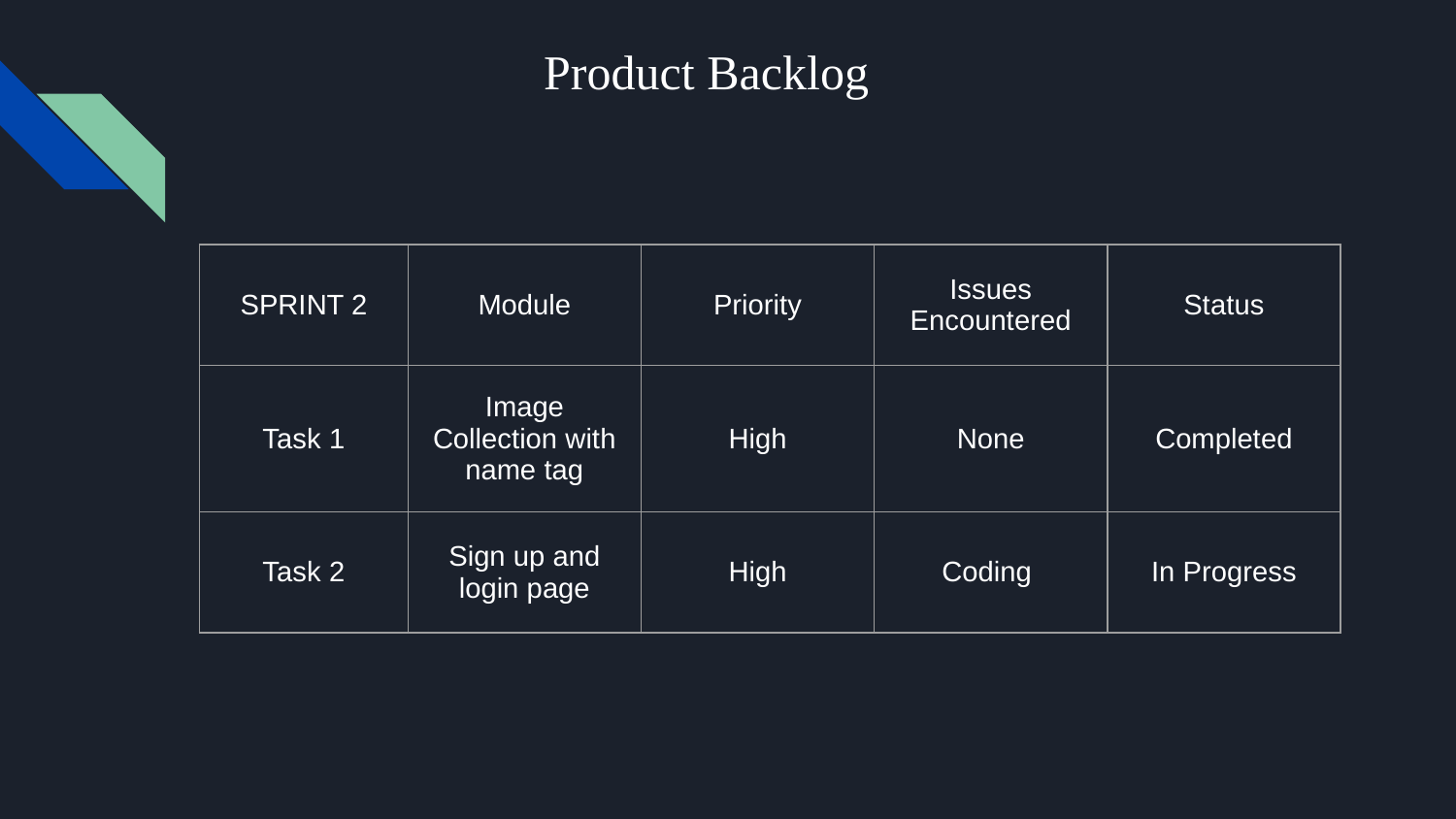

# Product Backlog
| SPRINT 2 | Module | Priority | Issues Encountered | Status |
| --- | --- | --- | --- | --- |
| Task 1 | Image Collection with name tag | High | None | Completed |
| Task 2 | Sign up and login page | High | Coding | In Progress |